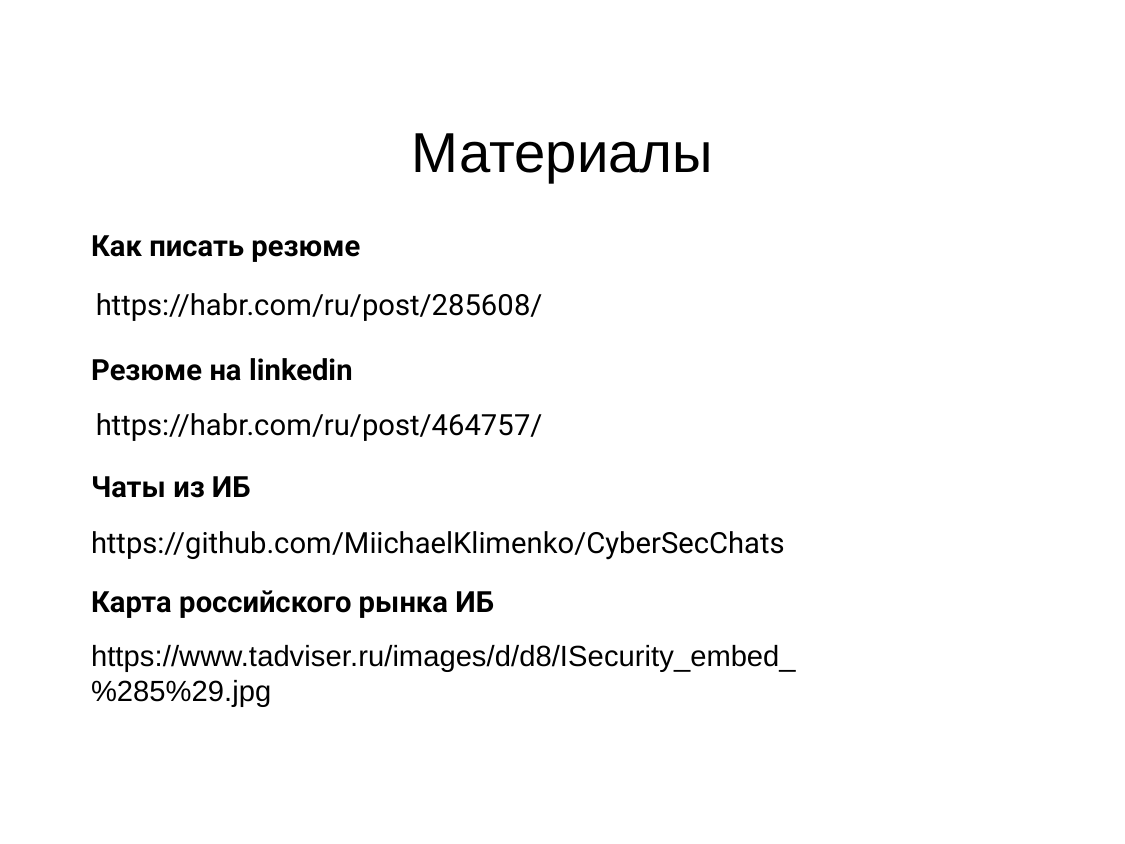

# Материалы
Как писать резюме
https://habr.com/ru/post/285608/
Резюме на linkedin
https://habr.com/ru/post/464757/
Чаты из ИБ
https://github.com/MiichaelKlimenko/CyberSecChats
Карта российского рынка ИБ
https://www.tadviser.ru/images/d/d8/ISecurity_embed_%285%29.jpg